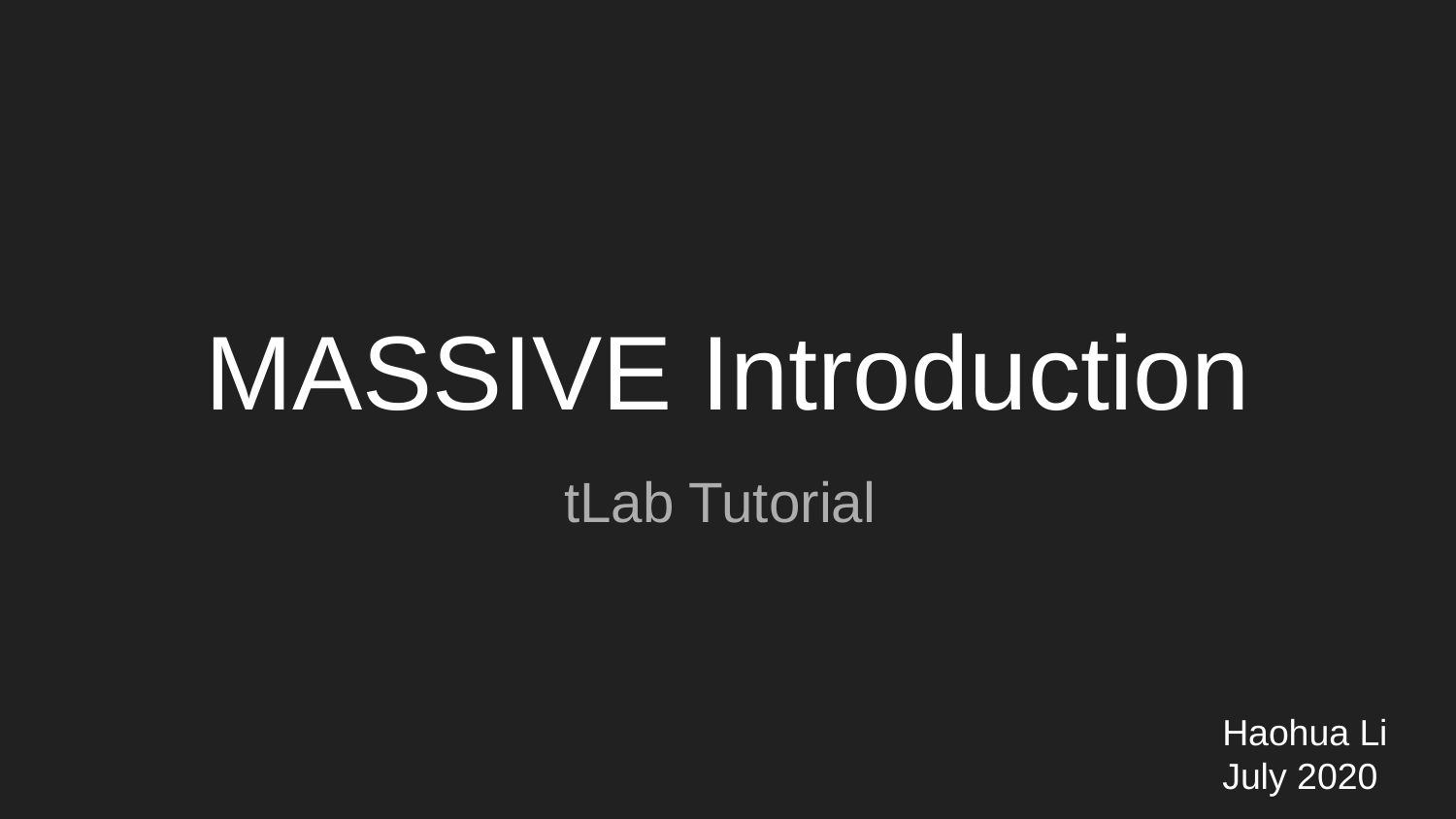

# MASSIVE Introduction
tLab Tutorial
Haohua Li
July 2020